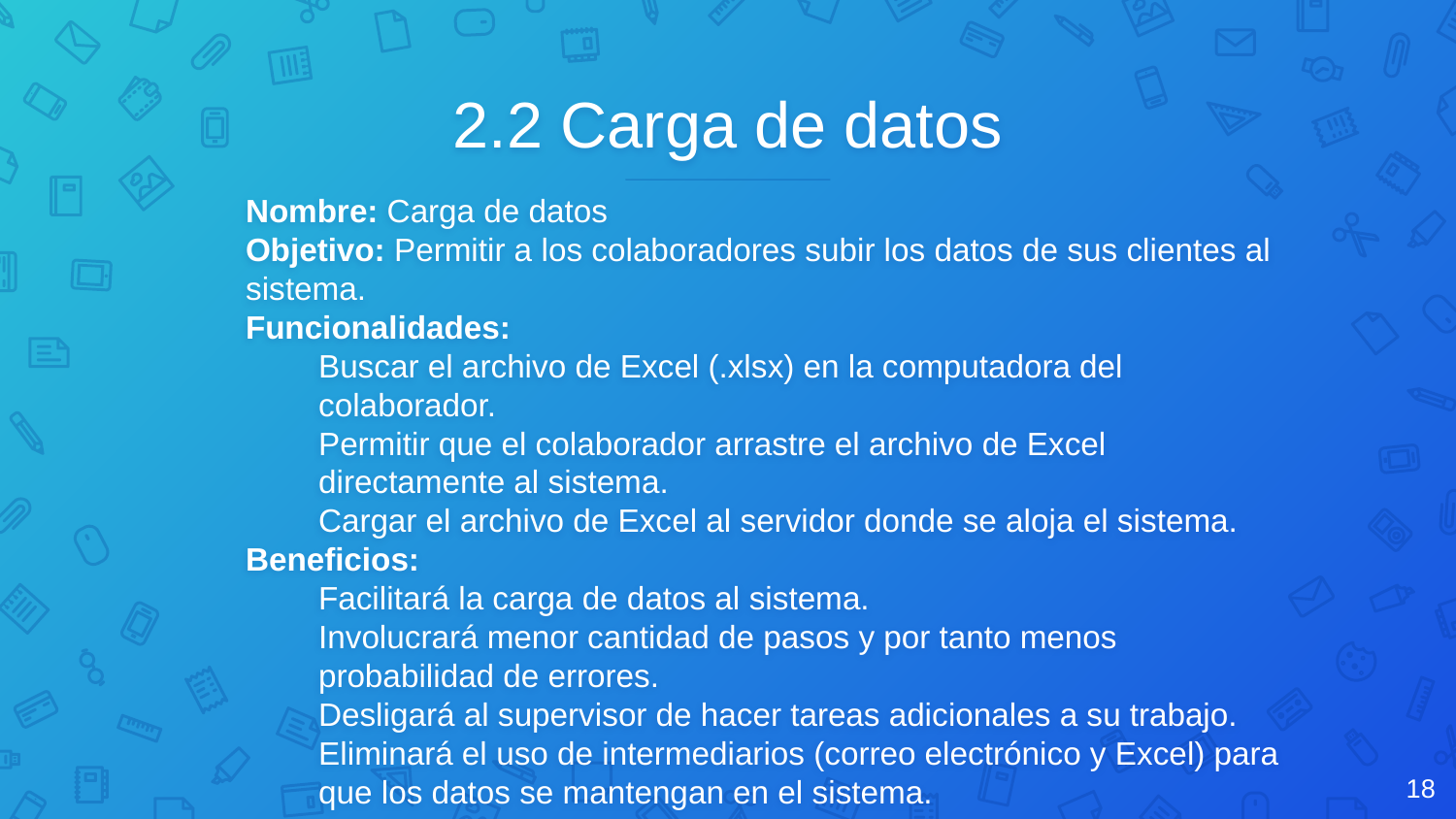

# 2.2 Carga de datos
Nombre: Carga de datos
Objetivo: Permitir a los colaboradores subir los datos de sus clientes al sistema.
Funcionalidades:
Buscar el archivo de Excel (.xlsx) en la computadora del colaborador.
Permitir que el colaborador arrastre el archivo de Excel directamente al sistema.
Cargar el archivo de Excel al servidor donde se aloja el sistema.
Beneficios:
Facilitará la carga de datos al sistema.
Involucrará menor cantidad de pasos y por tanto menos probabilidad de errores.
Desligará al supervisor de hacer tareas adicionales a su trabajo.
Eliminará el uso de intermediarios (correo electrónico y Excel) para que los datos se mantengan en el sistema.
18